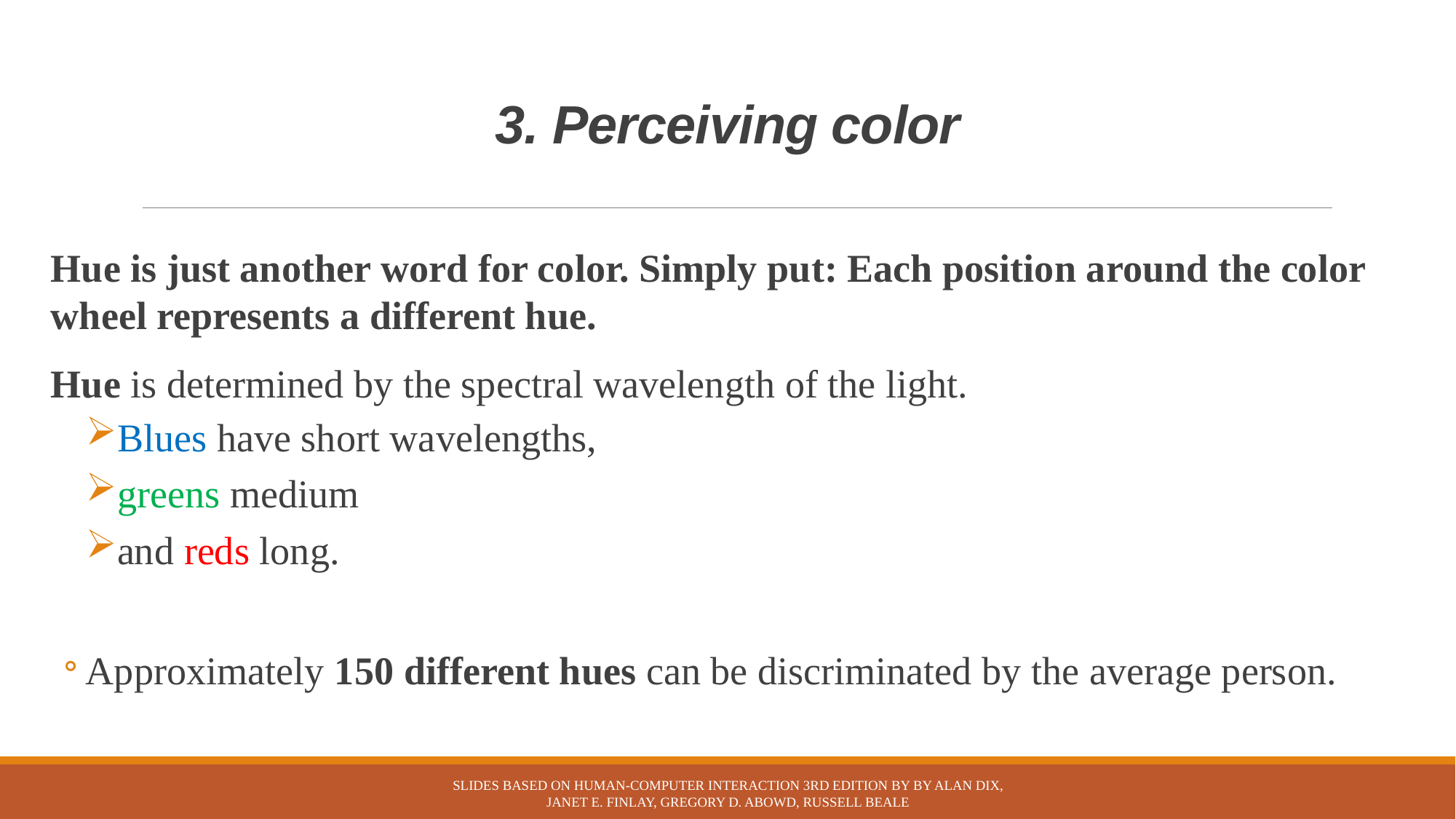

# 3. Perceiving color
Hue is just another word for color. Simply put: Each position around the color wheel represents a different hue.
Hue is determined by the spectral wavelength of the light.
Blues have short wavelengths,
greens medium
and reds long.

Approximately 150 different hues can be discriminated by the average person.

Slides based on Human-Computer Interaction 3rd Edition by by Alan Dix, Janet E. Finlay, Gregory D. Abowd, Russell Beale